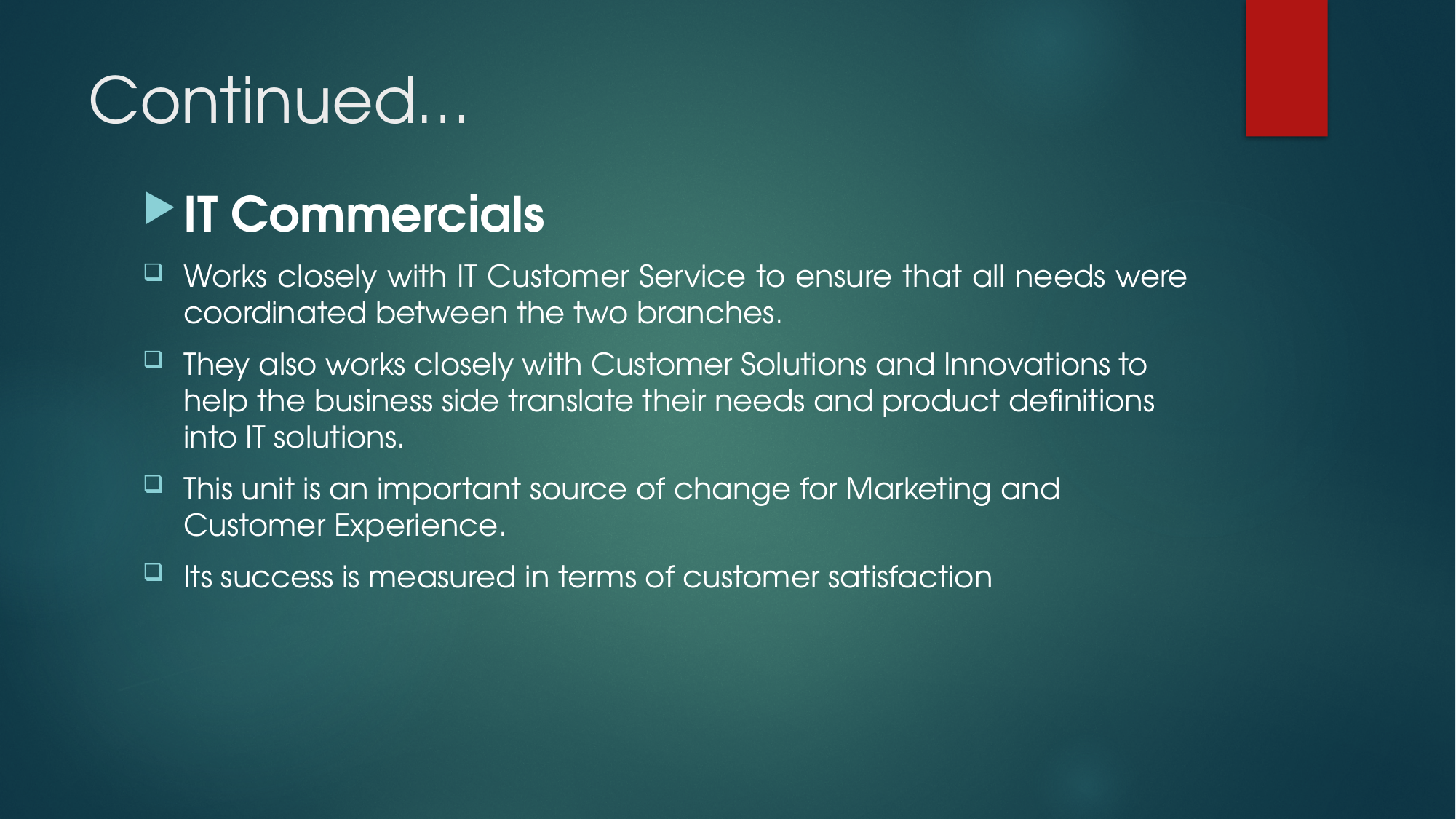

# Continued…
IT Commercials
Works closely with IT Customer Service to ensure that all needs were coordinated between the two branches.
They also works closely with Customer Solutions and Innovations to help the business side translate their needs and product definitions into IT solutions.
This unit is an important source of change for Marketing and Customer Experience.
Its success is measured in terms of customer satisfaction